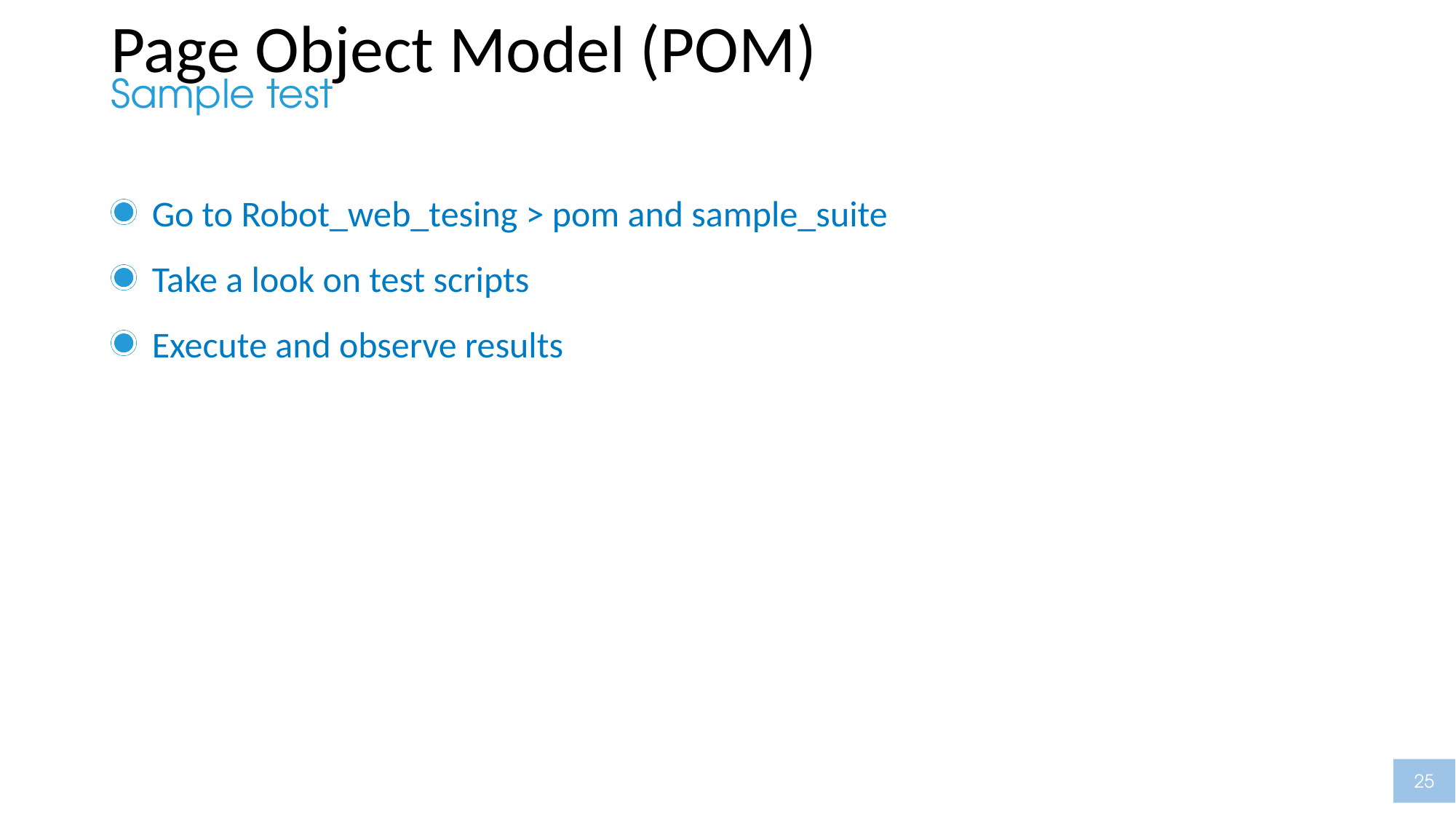

# Page Object Model (POM)
Sample test
Go to Robot_web_tesing > pom and sample_suite
Take a look on test scripts
Execute and observe results
25